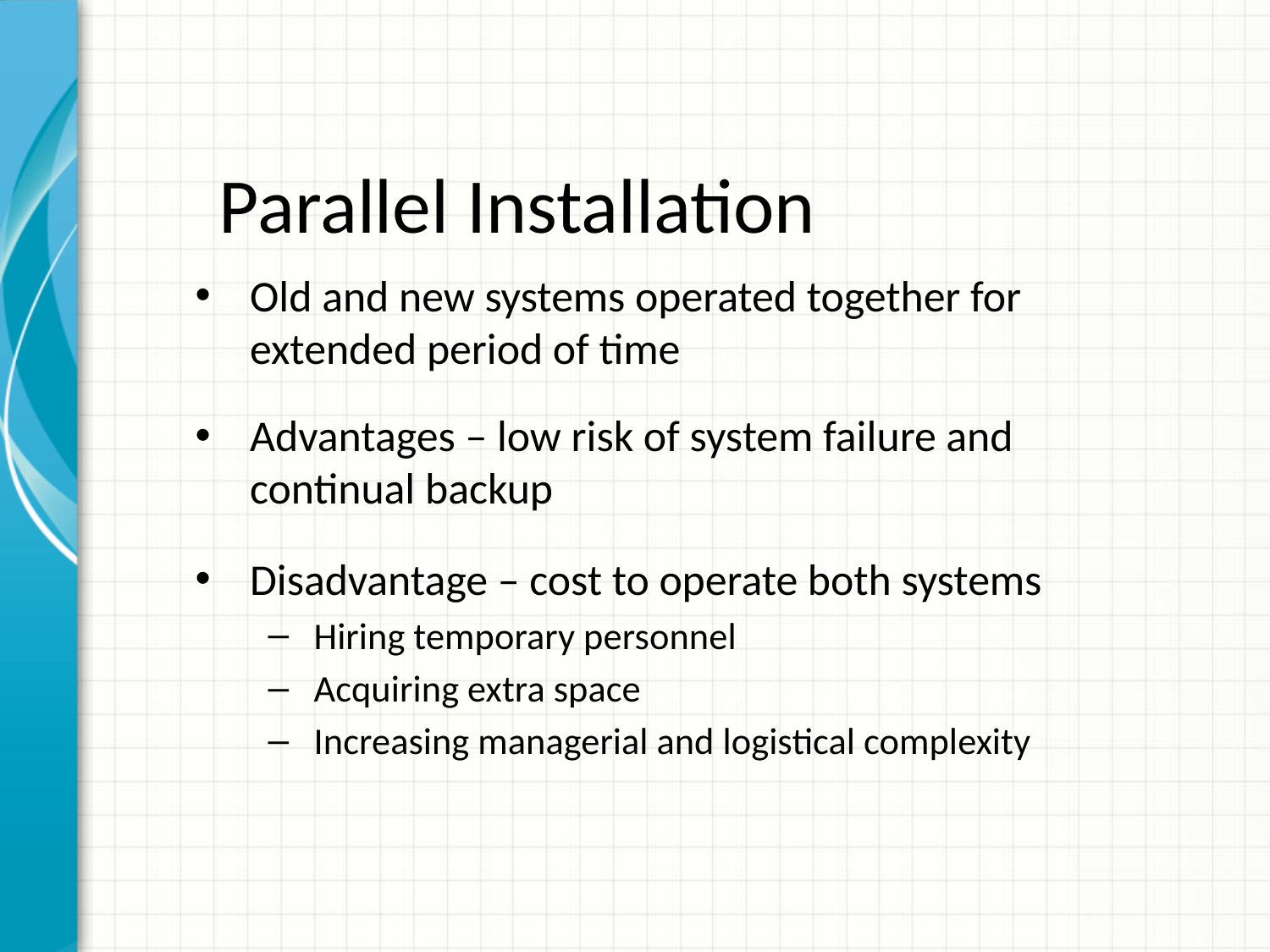

# Parallel Installation
Old and new systems operated together for extended period of time

Advantages – low risk of system failure and continual backup

Disadvantage – cost to operate both systems
Hiring temporary personnel
Acquiring extra space
Increasing managerial and logistical complexity